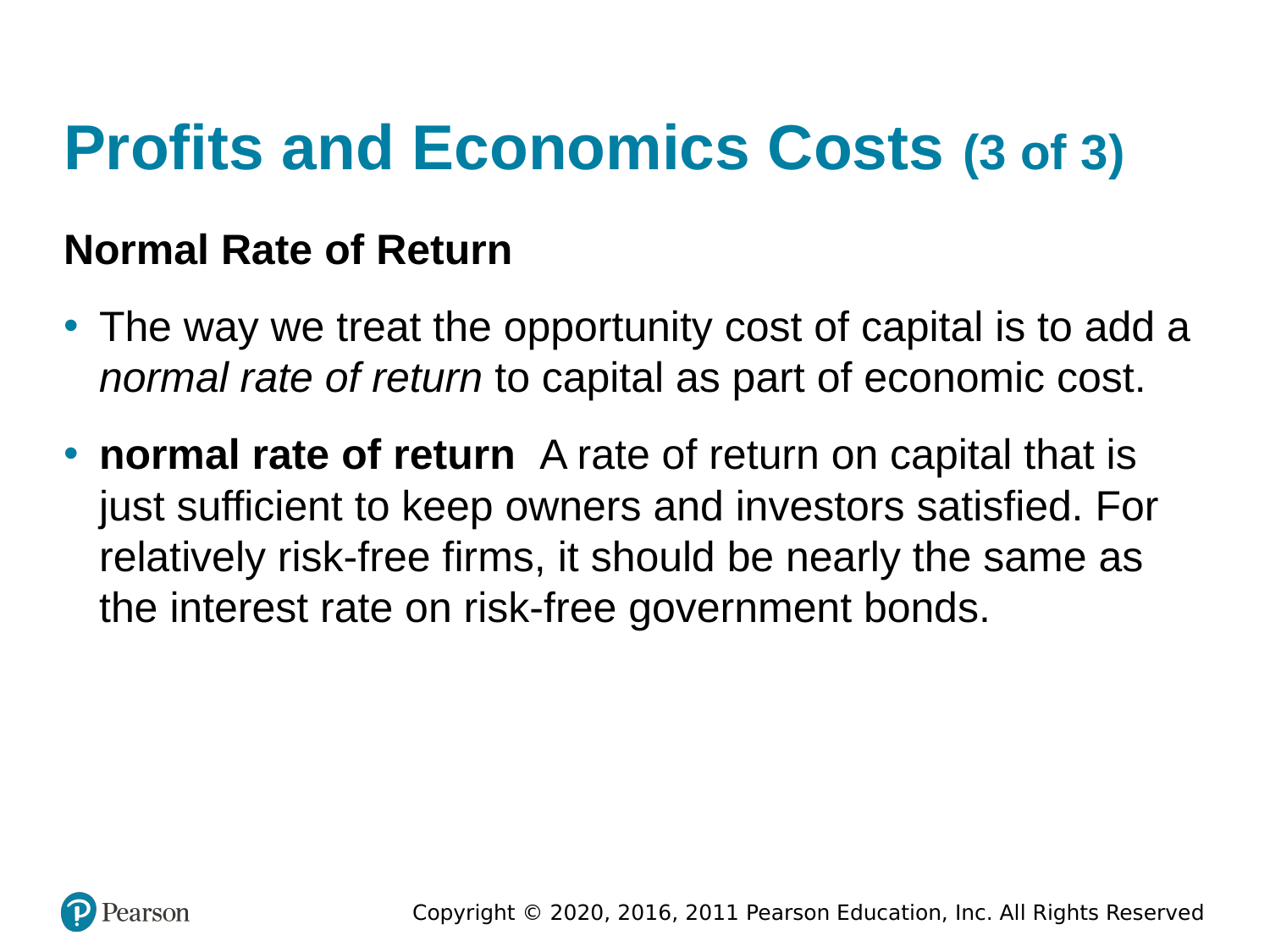

# Profits and Economics Costs (3 of 3)
Normal Rate of Return
The way we treat the opportunity cost of capital is to add a normal rate of return to capital as part of economic cost.
normal rate of return  A rate of return on capital that is just sufficient to keep owners and investors satisfied. For relatively risk-free firms, it should be nearly the same as the interest rate on risk-free government bonds.